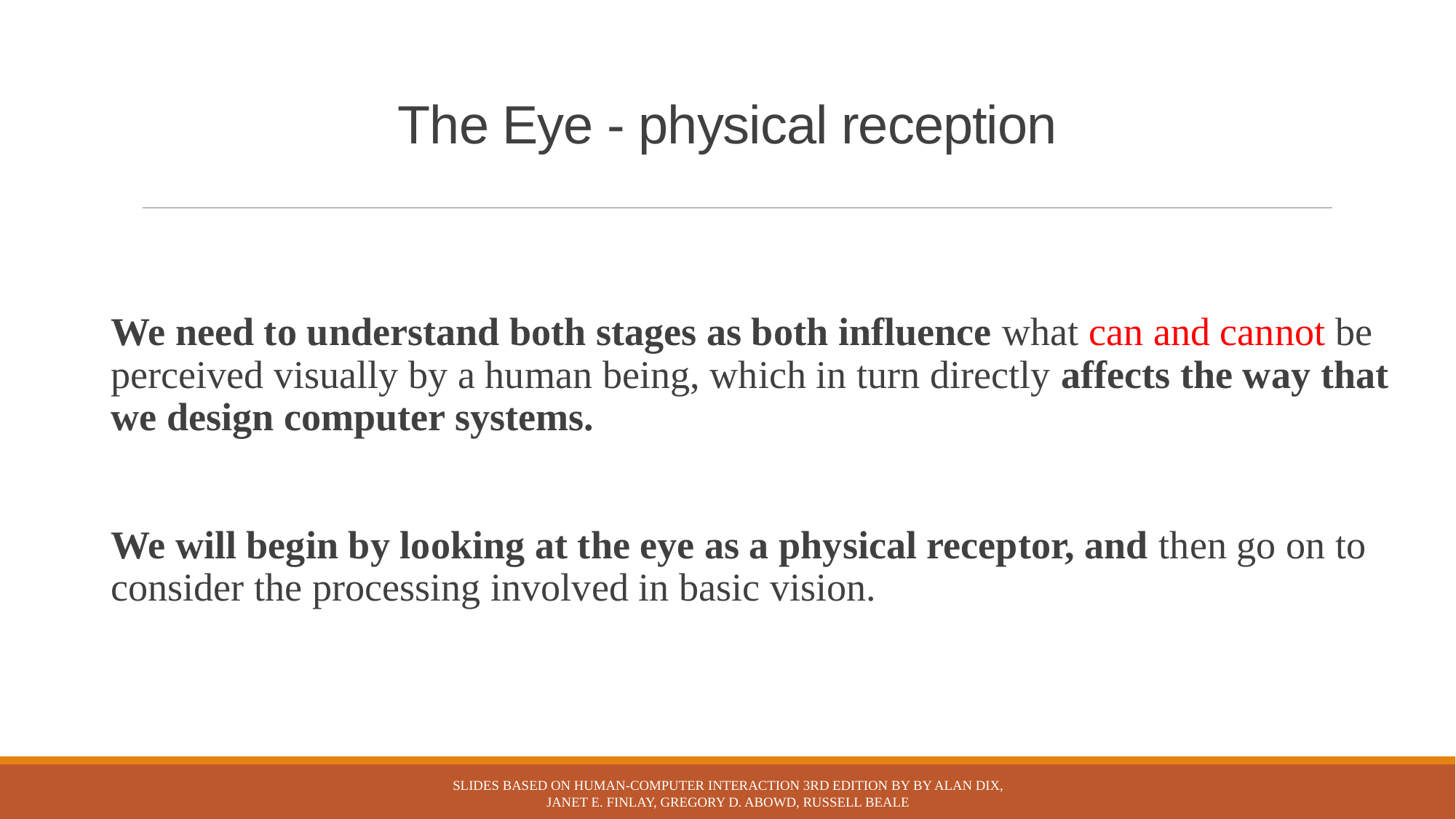

# The Eye - physical reception

We need to understand both stages as both influence what can and cannot be perceived visually by a human being, which in turn directly affects the way that we design computer systems.

We will begin by looking at the eye as a physical receptor, and then go on to consider the processing involved in basic vision.
Slides based on Human-Computer Interaction 3rd Edition by by Alan Dix, Janet E. Finlay, Gregory D. Abowd, Russell Beale